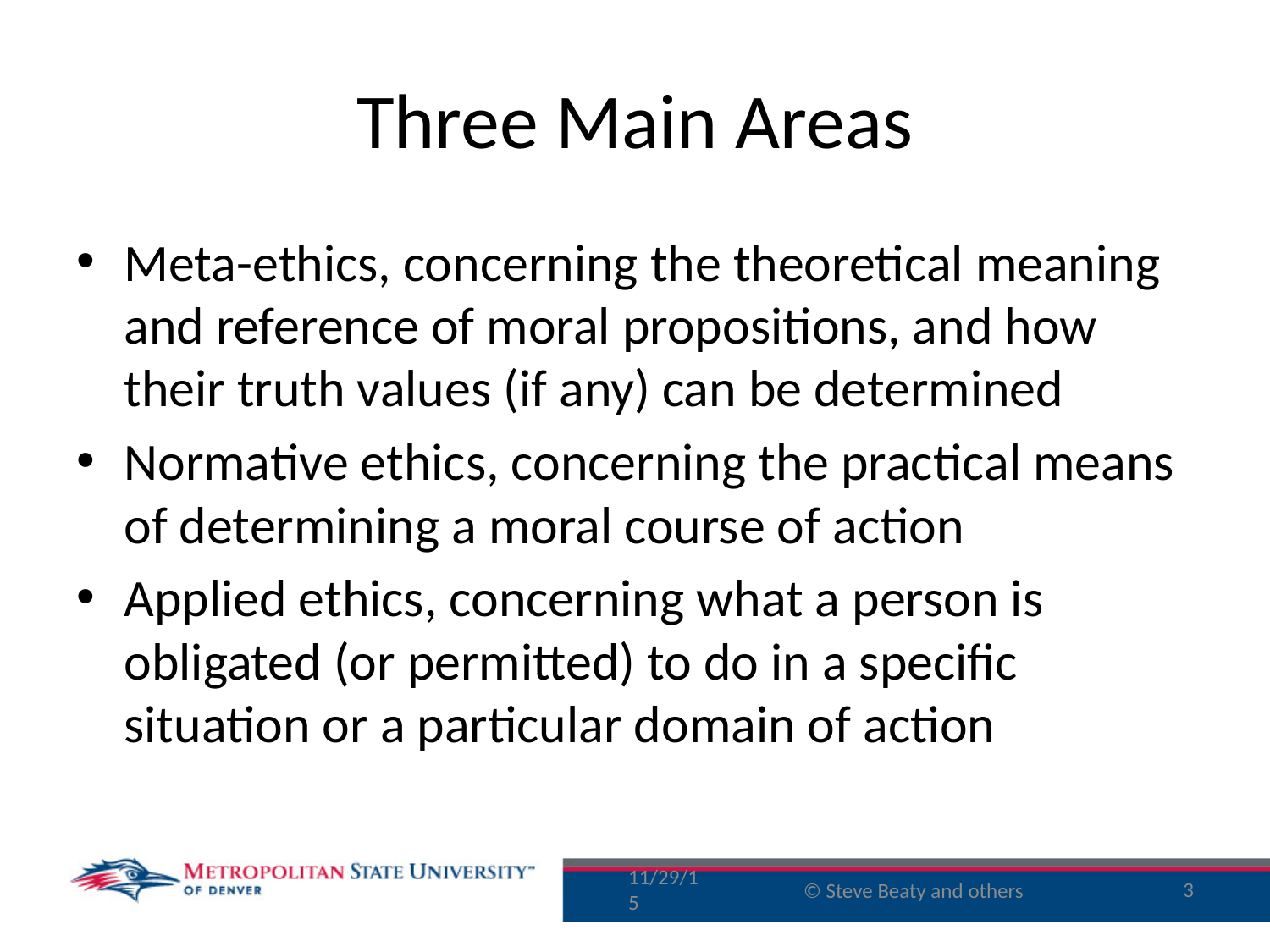

# Three Main Areas
Meta-ethics, concerning the theoretical meaning and reference of moral propositions, and how their truth values (if any) can be determined
Normative ethics, concerning the practical means of determining a moral course of action
Applied ethics, concerning what a person is obligated (or permitted) to do in a specific situation or a particular domain of action

11/29/15
3
© Steve Beaty and others